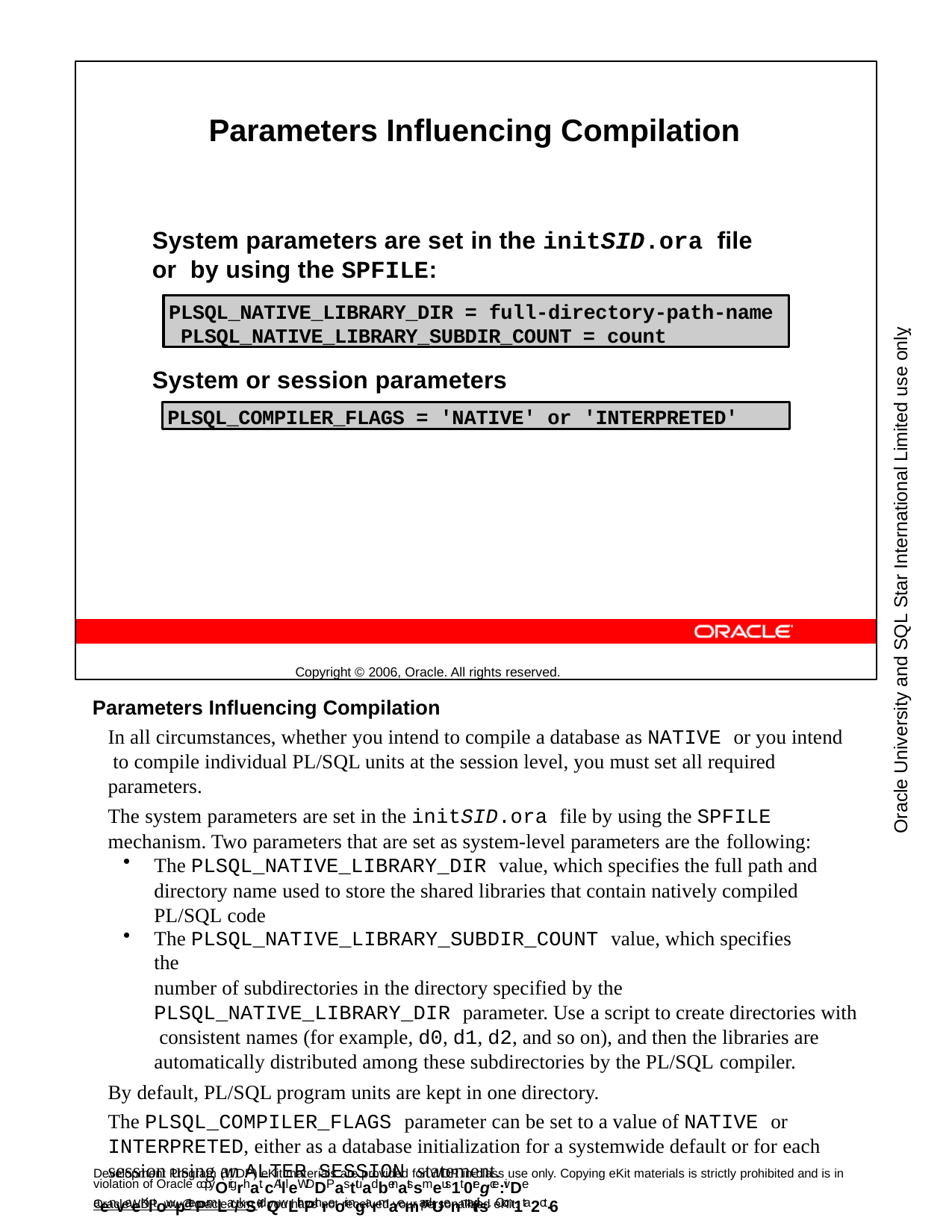

Parameters Influencing Compilation

System parameters are set in the initSID.ora file or  by using the SPFILE:

System or session parameters

Copyright © 2006, Oracle. All rights reserved.
PLSQL_NATIVE_LIBRARY_DIR = full-directory-path-name  PLSQL_NATIVE_LIBRARY_SUBDIR_COUNT = count
Oracle University and SQL Star International Limited use onlyฺ
PLSQL_COMPILER_FLAGS = 'NATIVE' or 'INTERPRETED'

Parameters Influencing Compilation
In all circumstances, whether you intend to compile a database as NATIVE or you intend  to compile individual PL/SQL units at the session level, you must set all required  parameters.
The system parameters are set in the initSID.ora file by using the SPFILE
mechanism. Two parameters that are set as system-level parameters are the following:
The PLSQL_NATIVE_LIBRARY_DIR value, which specifies the full path and
directory name used to store the shared libraries that contain natively compiled  PL/SQL code
The PLSQL_NATIVE_LIBRARY_SUBDIR_COUNT value, which specifies the
number of subdirectories in the directory specified by the  PLSQL_NATIVE_LIBRARY_DIR parameter. Use a script to create directories with  consistent names (for example, d0, d1, d2, and so on), and then the libraries are  automatically distributed among these subdirectories by the PL/SQL compiler.
By default, PL/SQL program units are kept in one directory.
The PLSQL_COMPILER_FLAGS parameter can be set to a value of NATIVE or  INTERPRETED, either as a database initialization for a systemwide default or for each  session using an ALTER SESSION statement.
Development Program (WDP) eKit materials are provided for WDP in-class use only. Copying eKit materials is strictly prohibited and is in
violation of Oracle copyOrigrhat. cAllleWDDPasttuadbenatssmeus1t 0regce:ivDe aenveeKiltowpatePrmLar/kSedQwLithPthreoir ngarmaemandUenmaitils. Con1ta2ct-6
OracleWDP_ww@oracle.com if you have not received your personalized eKit.